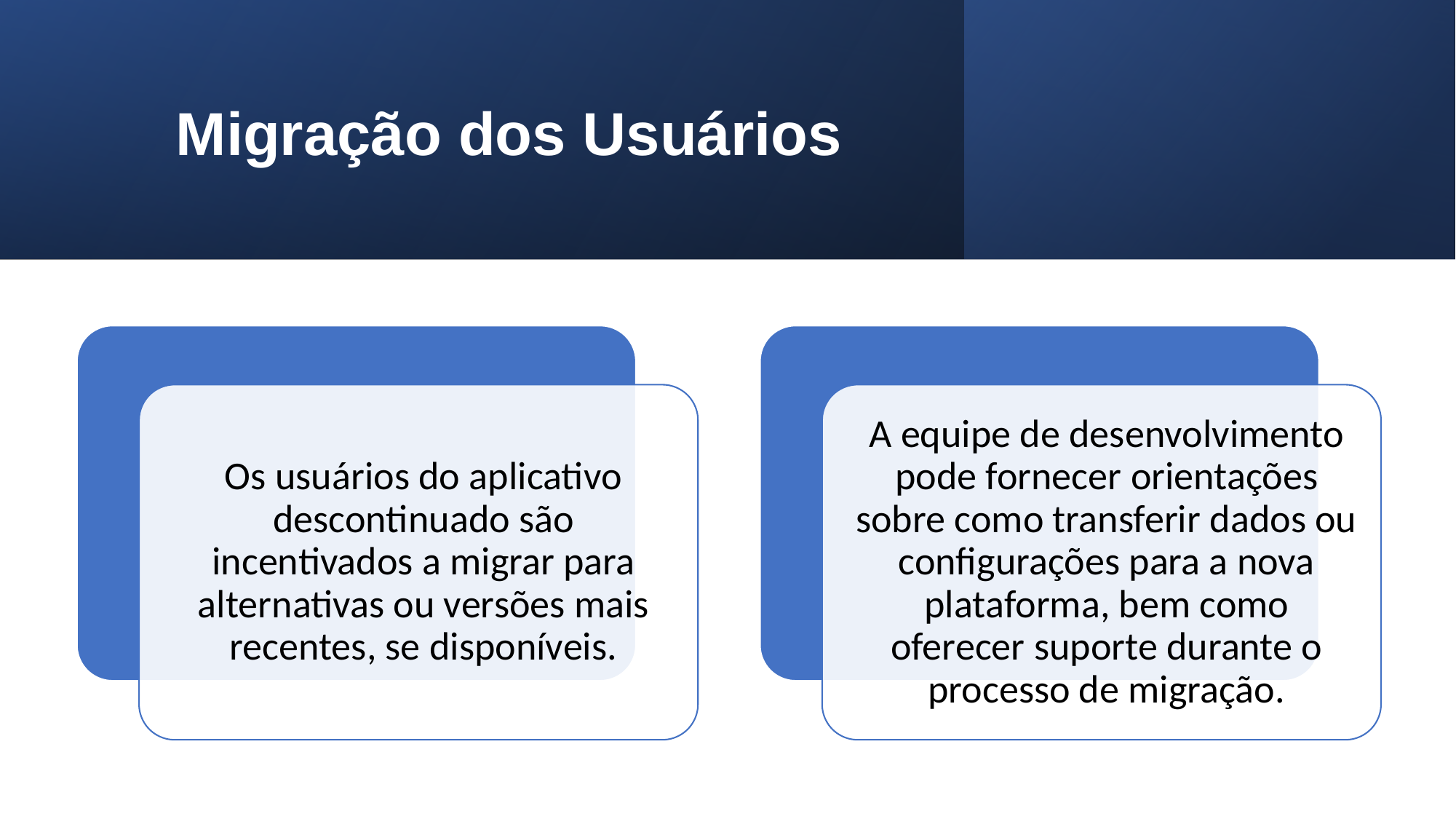

# Migração dos Usuários
Os usuários do aplicativo descontinuado são incentivados a migrar para alternativas ou versões mais recentes, se disponíveis.
A equipe de desenvolvimento pode fornecer orientações sobre como transferir dados ou configurações para a nova plataforma, bem como oferecer suporte durante o processo de migração.